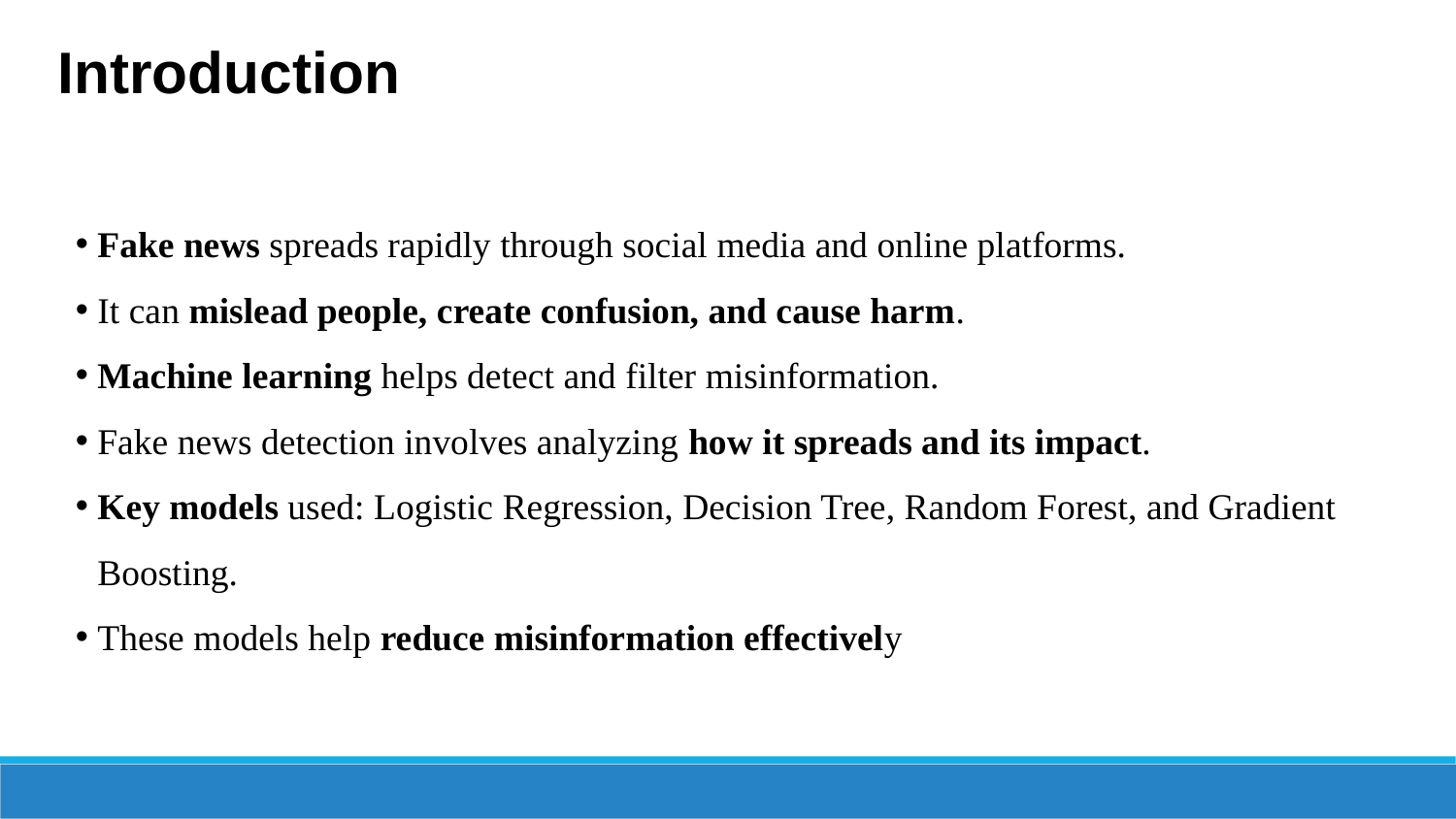

Introduction
Fake news spreads rapidly through social media and online platforms.
It can mislead people, create confusion, and cause harm.
Machine learning helps detect and filter misinformation.
Fake news detection involves analyzing how it spreads and its impact.
Key models used: Logistic Regression, Decision Tree, Random Forest, and Gradient Boosting.
These models help reduce misinformation effectively